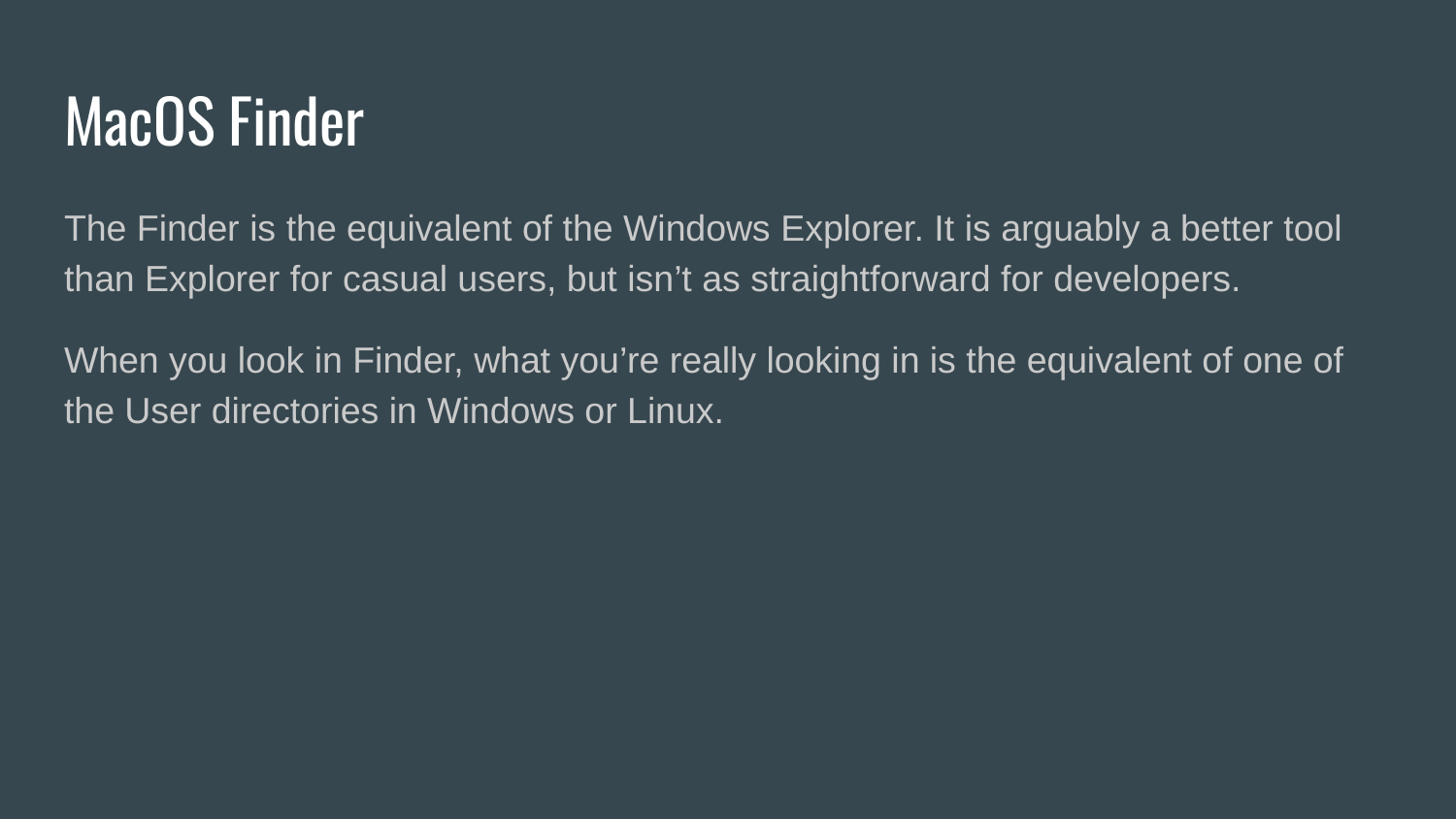

# MacOS Finder
The Finder is the equivalent of the Windows Explorer. It is arguably a better tool than Explorer for casual users, but isn’t as straightforward for developers.
When you look in Finder, what you’re really looking in is the equivalent of one of the User directories in Windows or Linux.